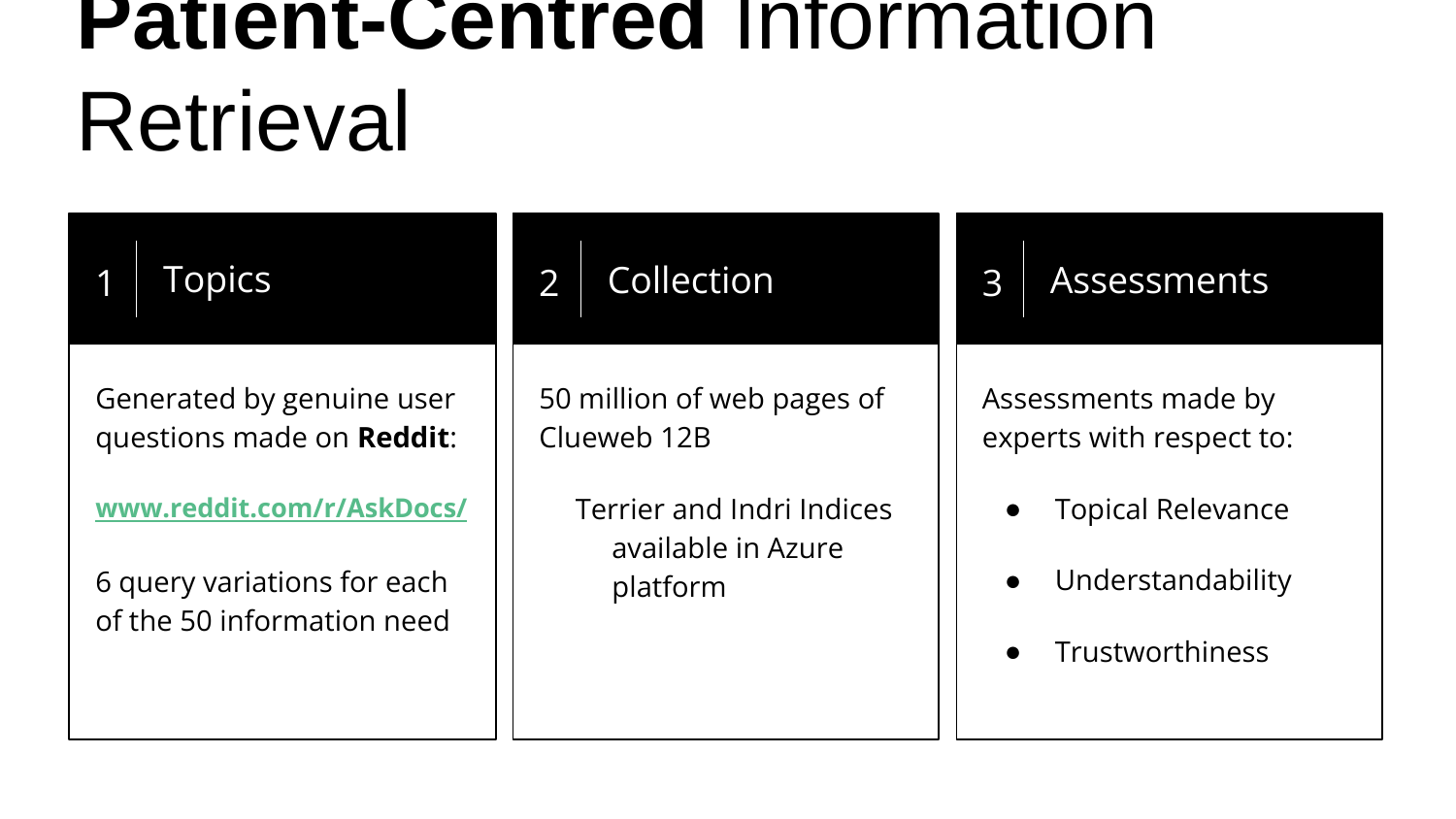

Patient-Centred Information Retrieval
1
Topics
2
3

Collection

Assessments
Generated by genuine user questions made on Reddit:
www.reddit.com/r/AskDocs/
6 query variations for each of the 50 information need

50 million of web pages of Clueweb 12B
Terrier and Indri Indices available in Azure platform

Assessments made by experts with respect to:
Topical Relevance
Understandability
Trustworthiness